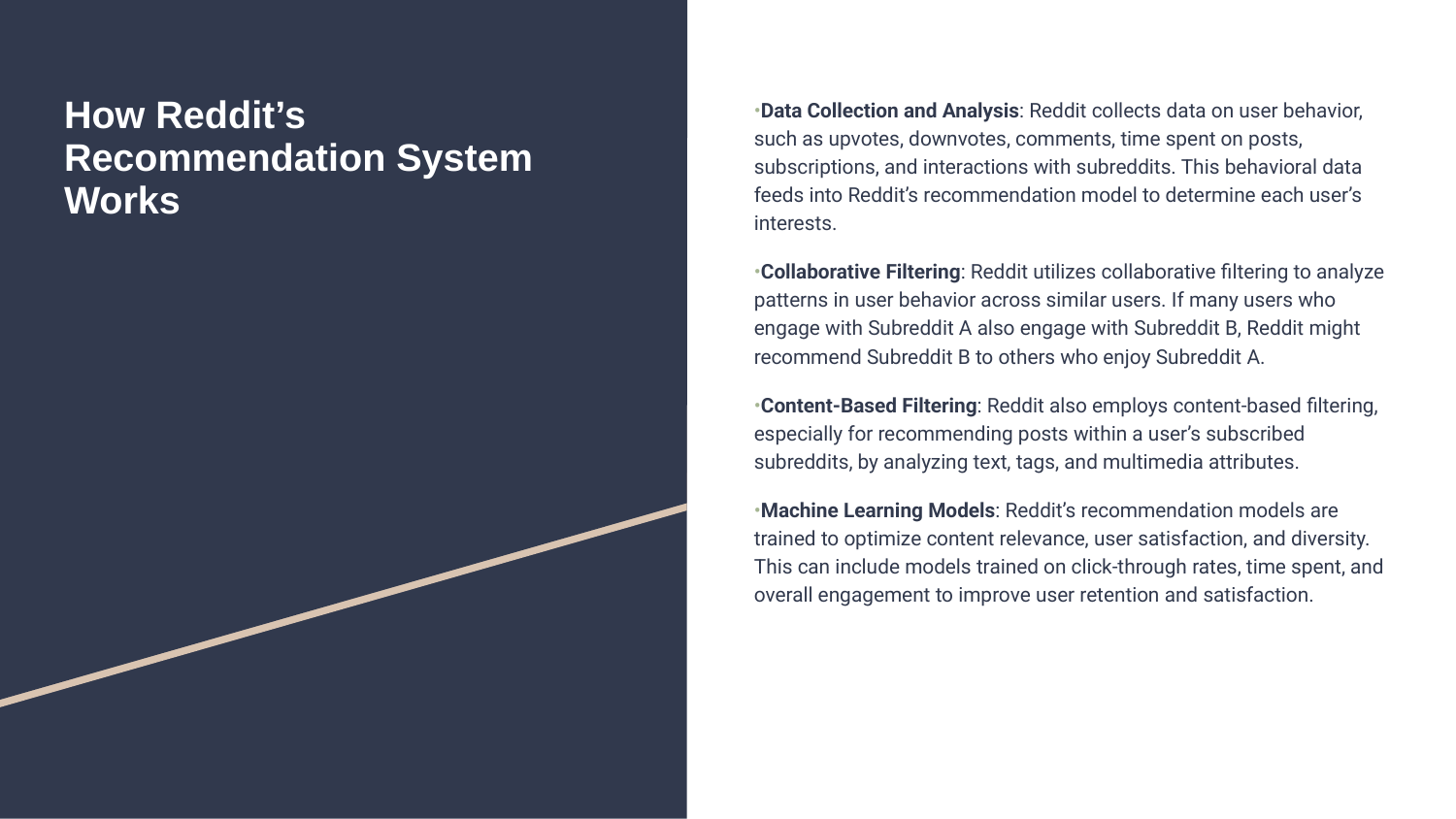

# How Reddit’s Recommendation System Works
•Data Collection and Analysis: Reddit collects data on user behavior, such as upvotes, downvotes, comments, time spent on posts, subscriptions, and interactions with subreddits. This behavioral data feeds into Reddit’s recommendation model to determine each user’s interests.
•Collaborative Filtering: Reddit utilizes collaborative filtering to analyze patterns in user behavior across similar users. If many users who engage with Subreddit A also engage with Subreddit B, Reddit might recommend Subreddit B to others who enjoy Subreddit A.
•Content-Based Filtering: Reddit also employs content-based filtering, especially for recommending posts within a user’s subscribed subreddits, by analyzing text, tags, and multimedia attributes.
•Machine Learning Models: Reddit’s recommendation models are trained to optimize content relevance, user satisfaction, and diversity. This can include models trained on click-through rates, time spent, and overall engagement to improve user retention and satisfaction.